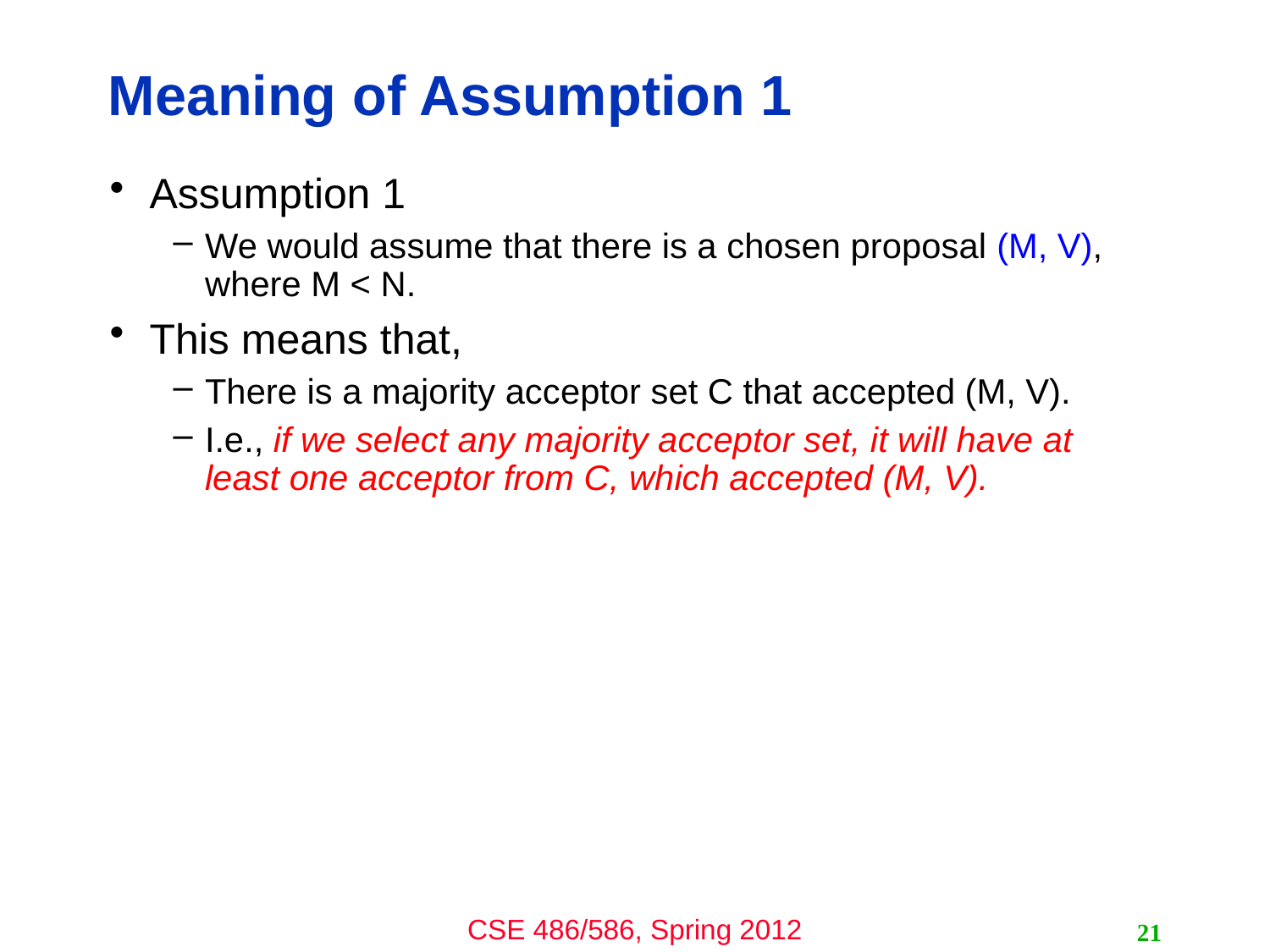

# Meaning of Assumption 1
Assumption 1
We would assume that there is a chosen proposal (M, V), where M < N.
This means that,
There is a majority acceptor set C that accepted (M, V).
I.e., if we select any majority acceptor set, it will have at least one acceptor from C, which accepted (M, V).
21